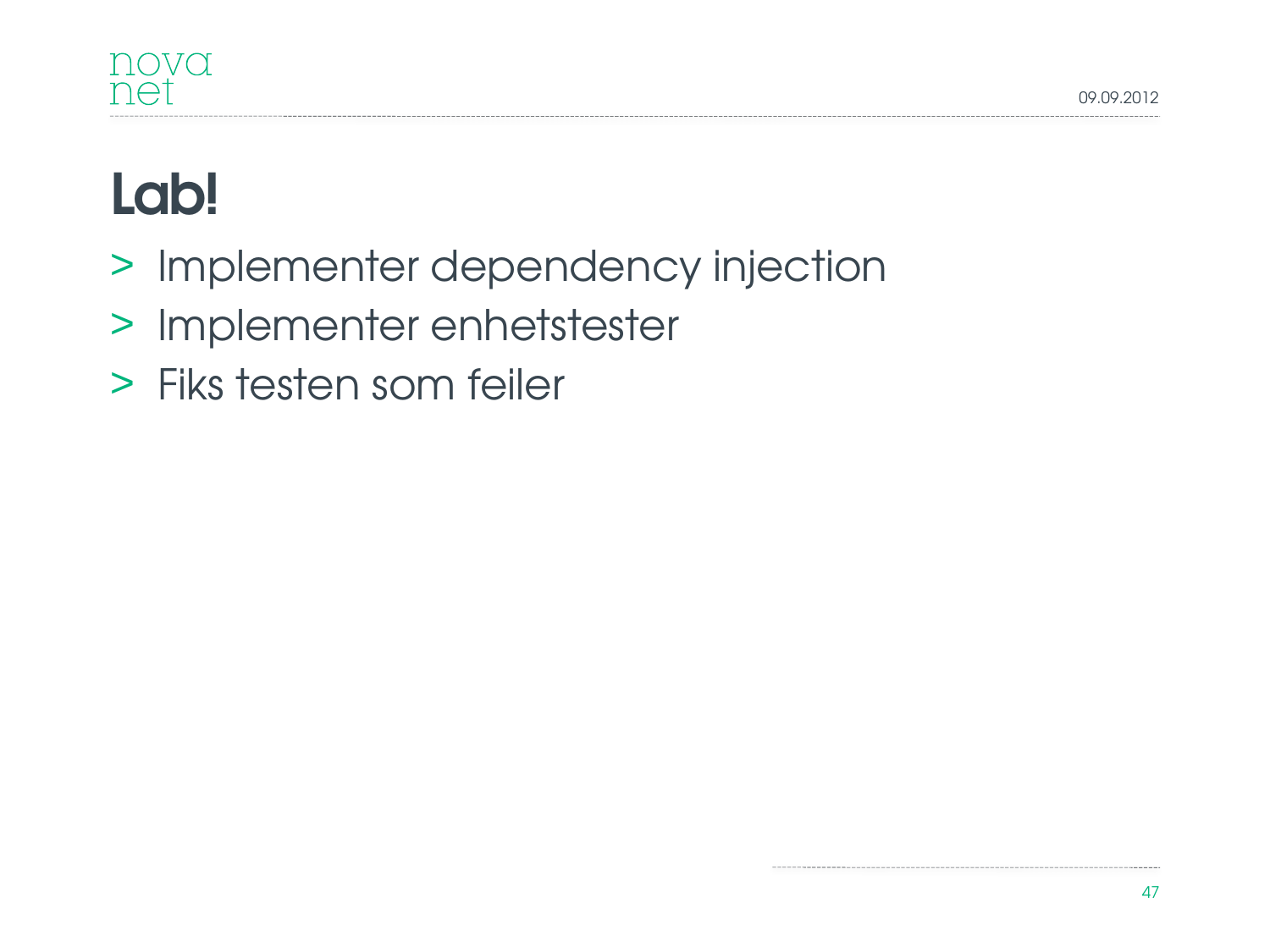

09.09.2012
# Lab!
Implementer dependency injection
Implementer enhetstester
Fiks testen som feiler

47